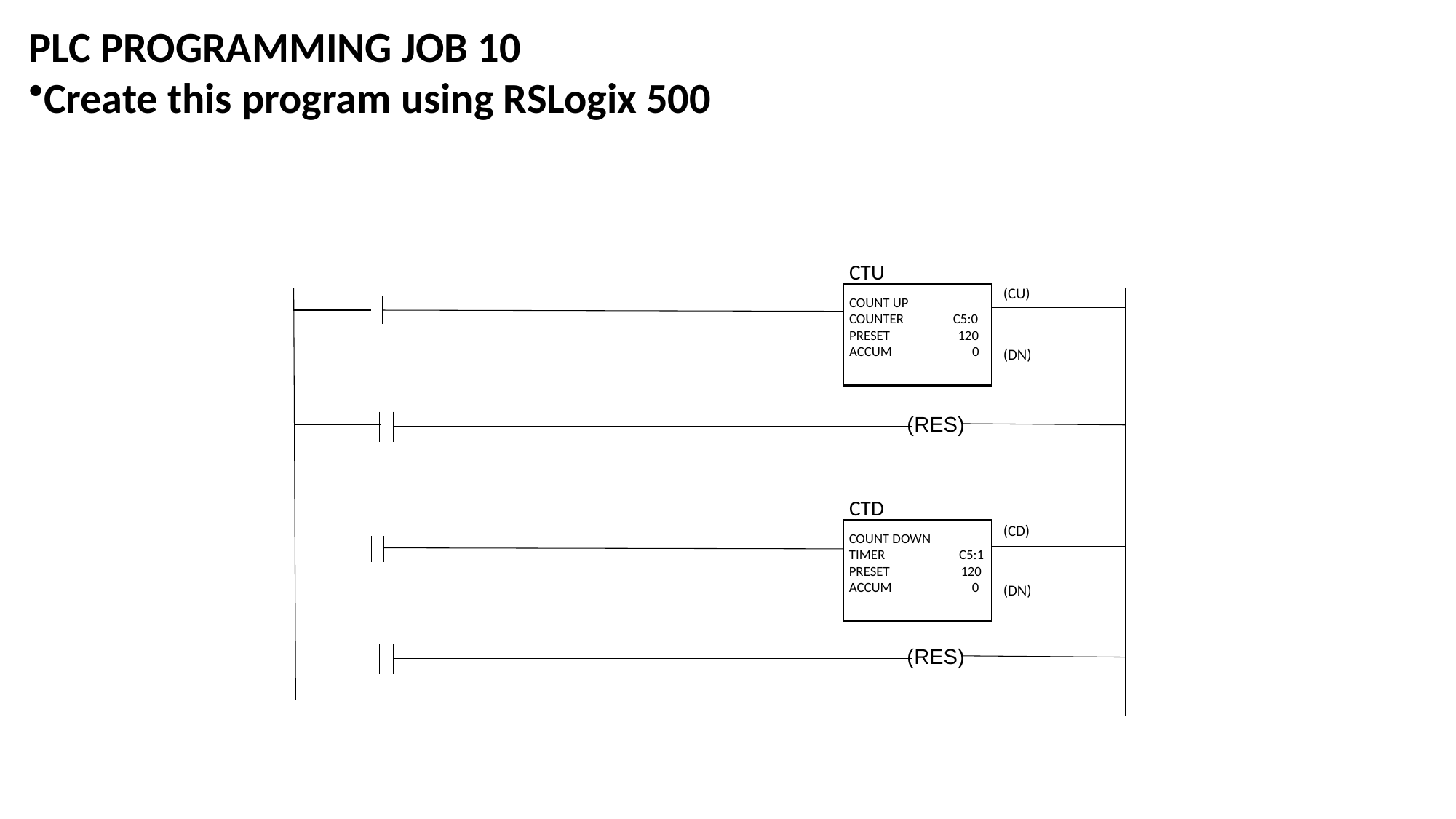

PLC PROGRAMMING JOB 10
Create this program using RSLogix 500
CTU
(CU)

COUNT UP
COUNTER                C5:0
PRESET                      120
ACCUM                          0
(DN)

(RES)
CTD
(CD)

COUNT DOWN
TIMER                        C5:1
PRESET                       120
ACCUM                          0

(DN)
(RES)